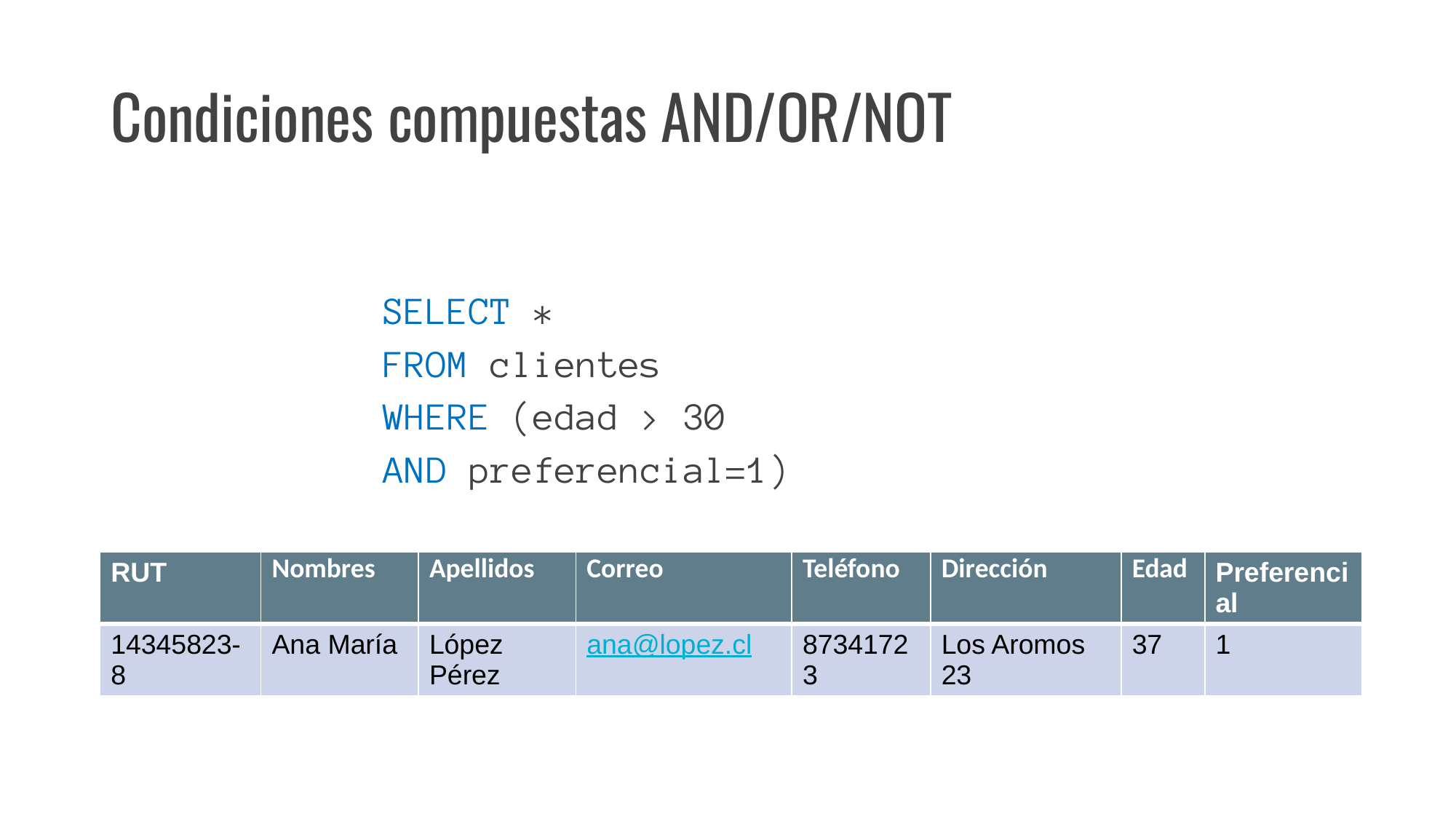

# Condiciones compuestas AND/OR/NOT
SELECT *
FROM clientes
WHERE (edad > 30
AND preferencial=1)
| RUT | Nombres | Apellidos | Correo | Teléfono | Dirección | Edad | Preferencial |
| --- | --- | --- | --- | --- | --- | --- | --- |
| 14345823-8 | Ana María | López Pérez | ana@lopez.cl | 87341723 | Los Aromos 23 | 37 | 1 |